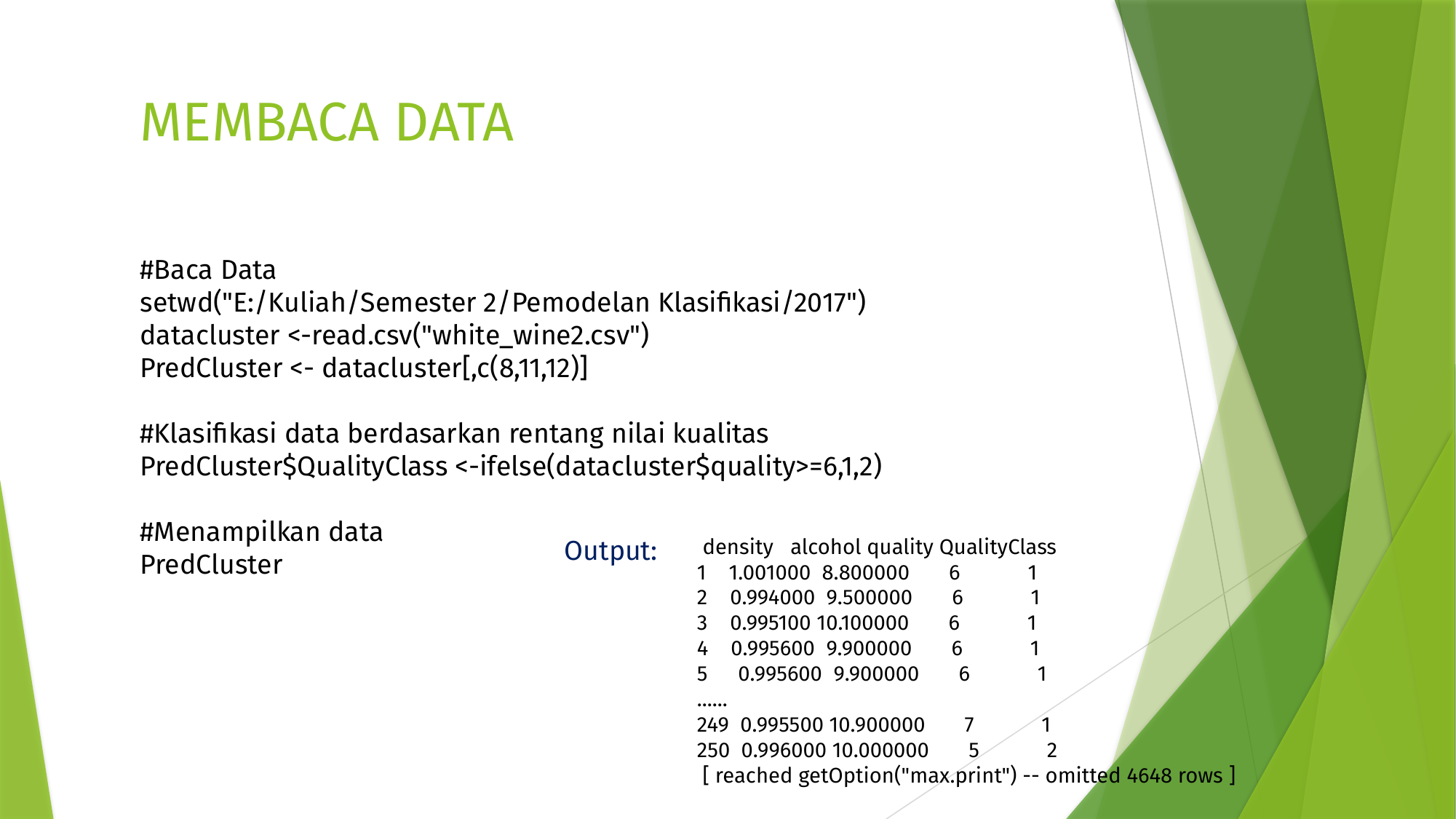

# MEMBACA DATA
#Baca Data
setwd("E:/Kuliah/Semester 2/Pemodelan Klasifikasi/2017")
datacluster <-read.csv("white_wine2.csv")
PredCluster <- datacluster[,c(8,11,12)]

#Klasifikasi data berdasarkan rentang nilai kualitas
PredCluster$QualityClass <-ifelse(datacluster$quality>=6,1,2)

#Menampilkan data
PredCluster
Output:
 density   alcohol quality QualityClass
1    1.001000  8.800000       6            1
2    0.994000  9.500000       6            1
3    0.995100 10.100000       6            1
4    0.995600  9.900000       6            1
0.995600  9.900000       6            1
......
249  0.995500 10.900000       7            1
250  0.996000 10.000000       5            2
 [ reached getOption("max.print") -- omitted 4648 rows ]